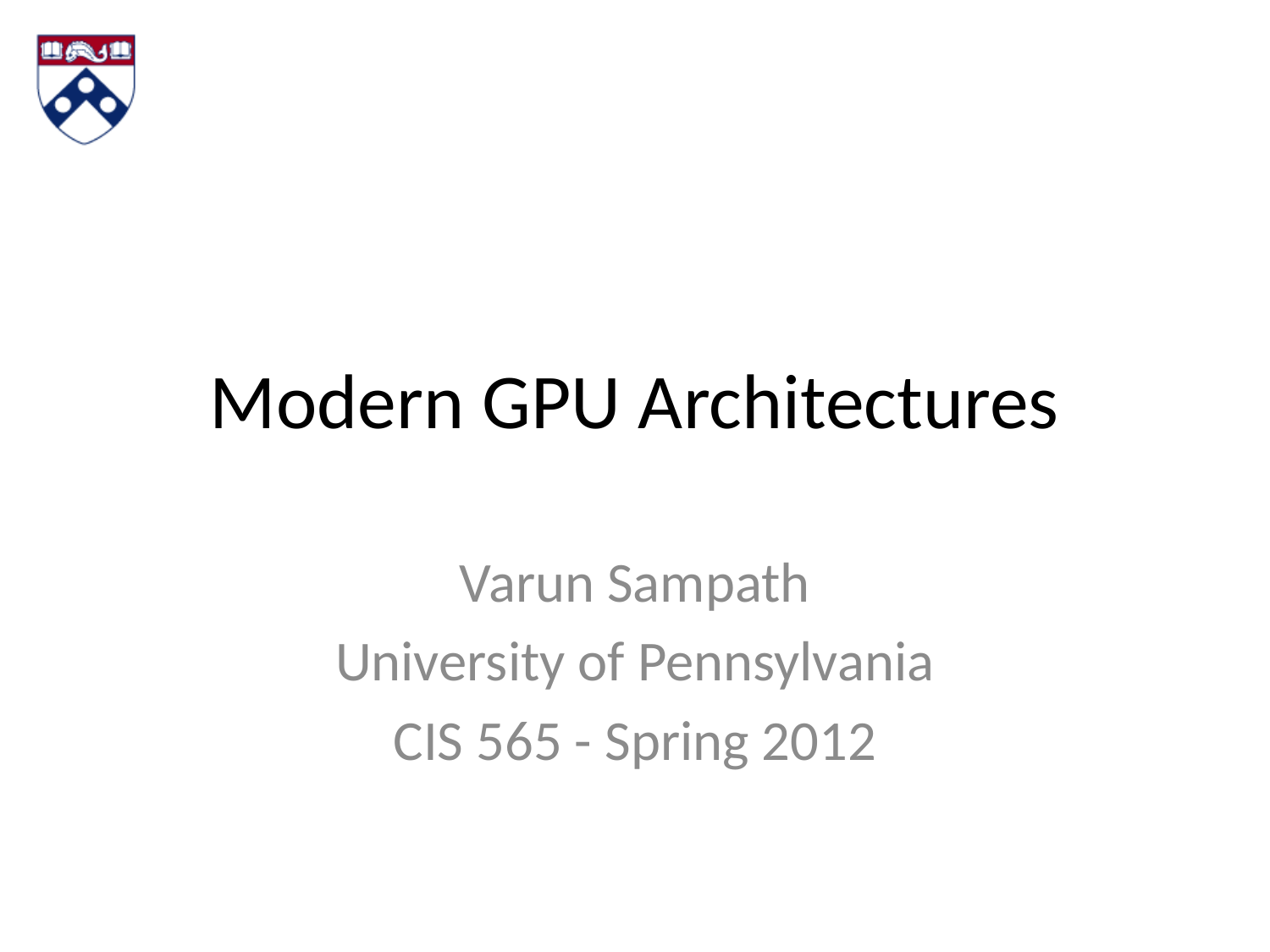

# Modern GPU Architectures
Varun Sampath
University of Pennsylvania
CIS 565 - Spring 2012